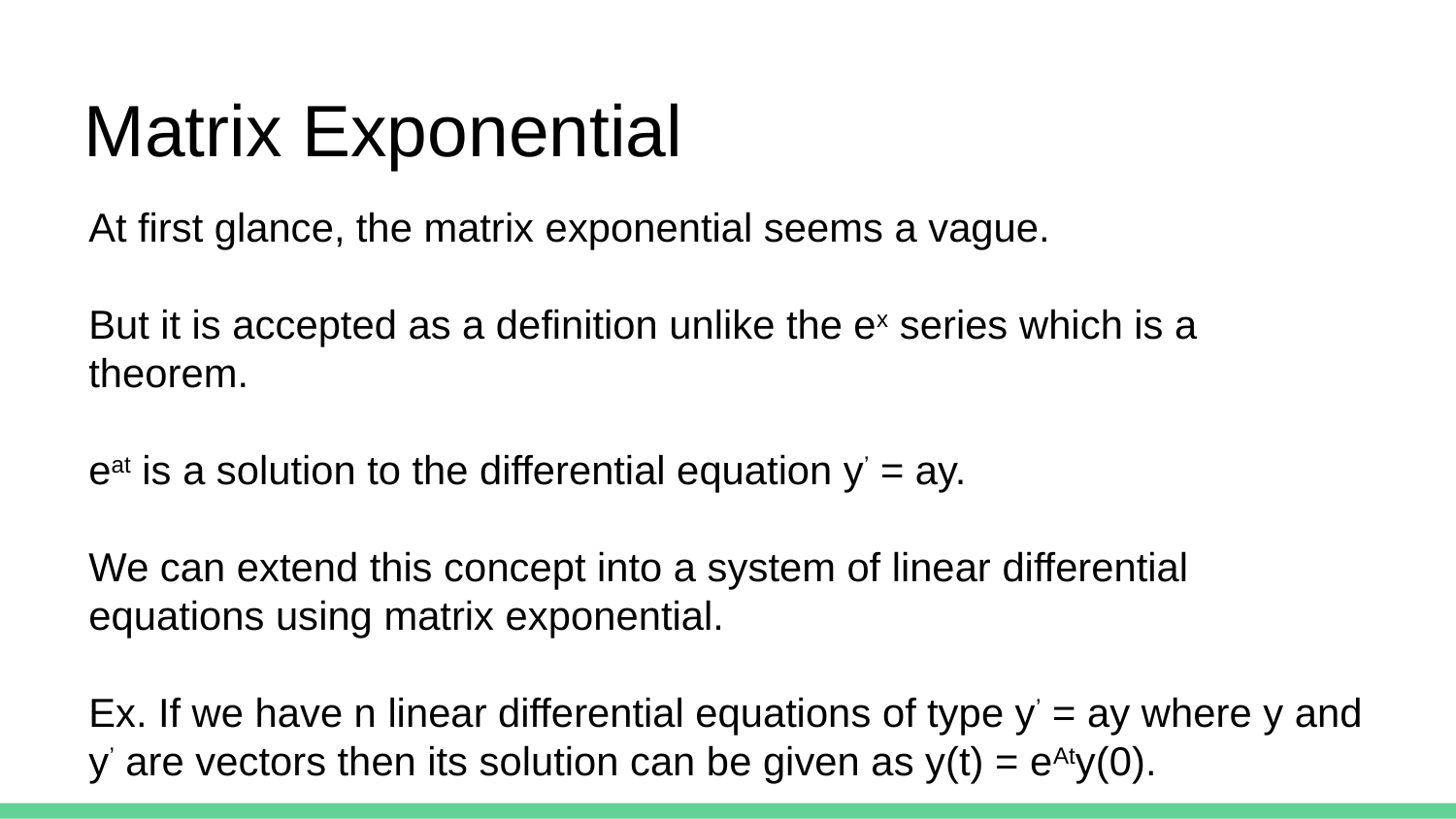

Matrix Exponential

At first glance, the matrix exponential seems a vague.

But it is accepted as a definition unlike the ex series which is a theorem.

eat is a solution to the differential equation y’ = ay.

We can extend this concept into a system of linear differential equations using matrix exponential.

Ex. If we have n linear differential equations of type y’ = ay where y and y’ are vectors then its solution can be given as y(t) = eAty(0).